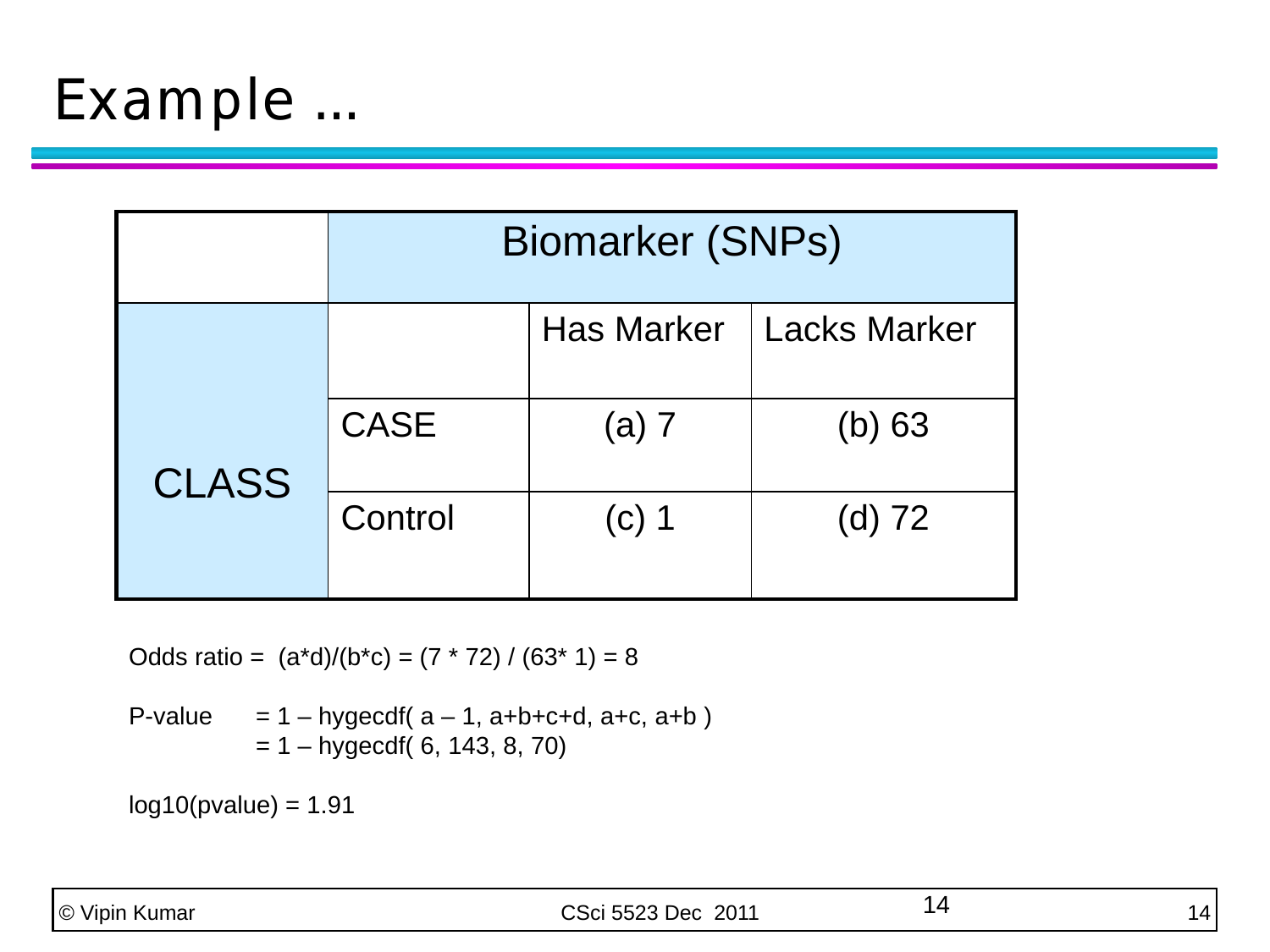

# Example …
|  | Biomarker (SNPs) |  |  |
| --- | --- | --- | --- |
| CLASS |  | Has Marker | Lacks Marker |
|  | CASE | (a) 7 | (b) 63 |
|  | Control | (c) 1 | (d) 72 |
Odds ratio =  (a*d)/(b*c) = (7 * 72) / (63* 1) = 8

P-value 	= 1 – hygecdf( a – 1, a+b+c+d, a+c, a+b )
             	= 1 – hygecdf( 6, 143, 8, 70)

log10(pvalue) = 1.91
14